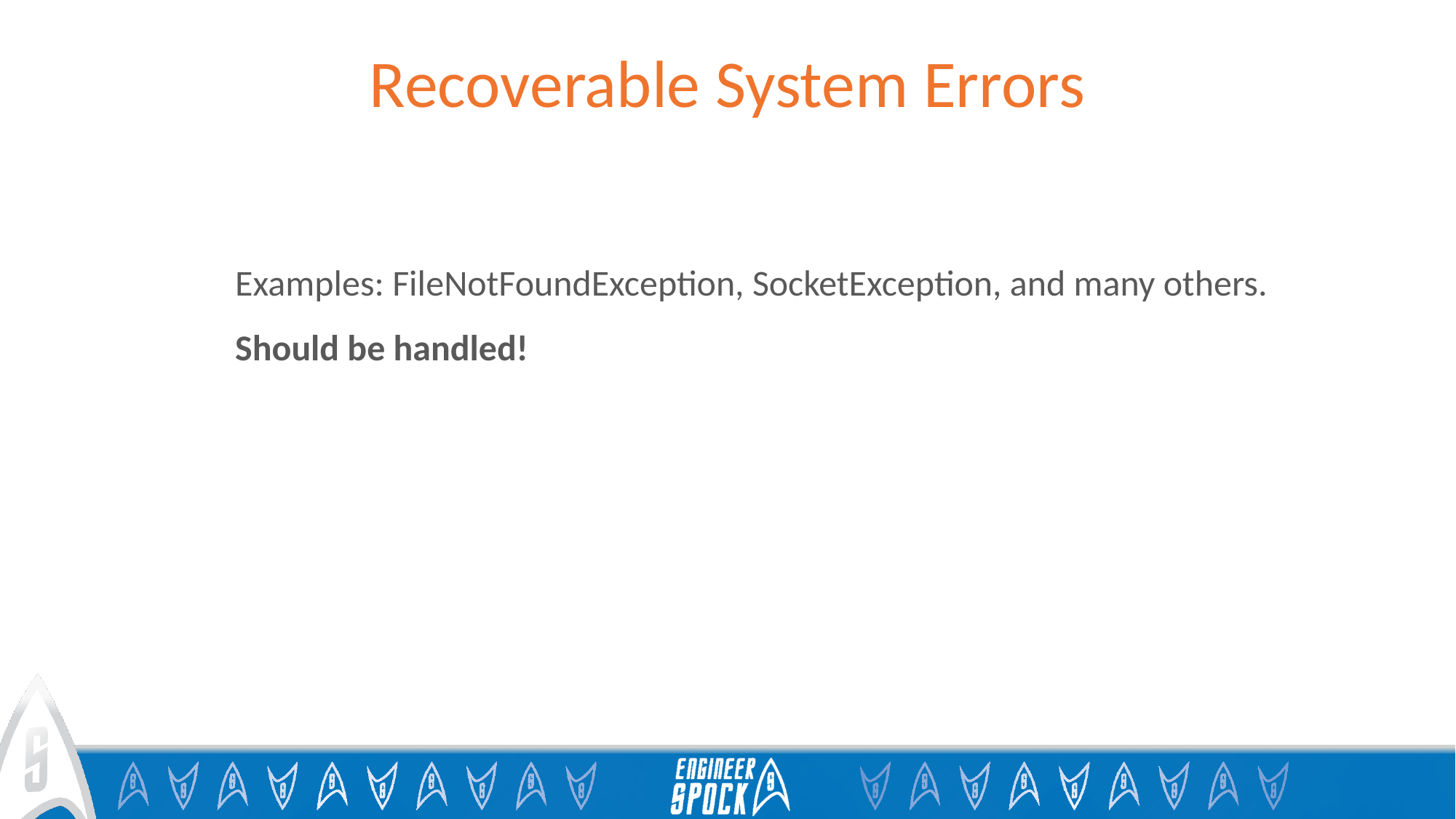

# Recoverable System Errors
Examples: FileNotFoundException, SocketException, and many others.
Should be handled!